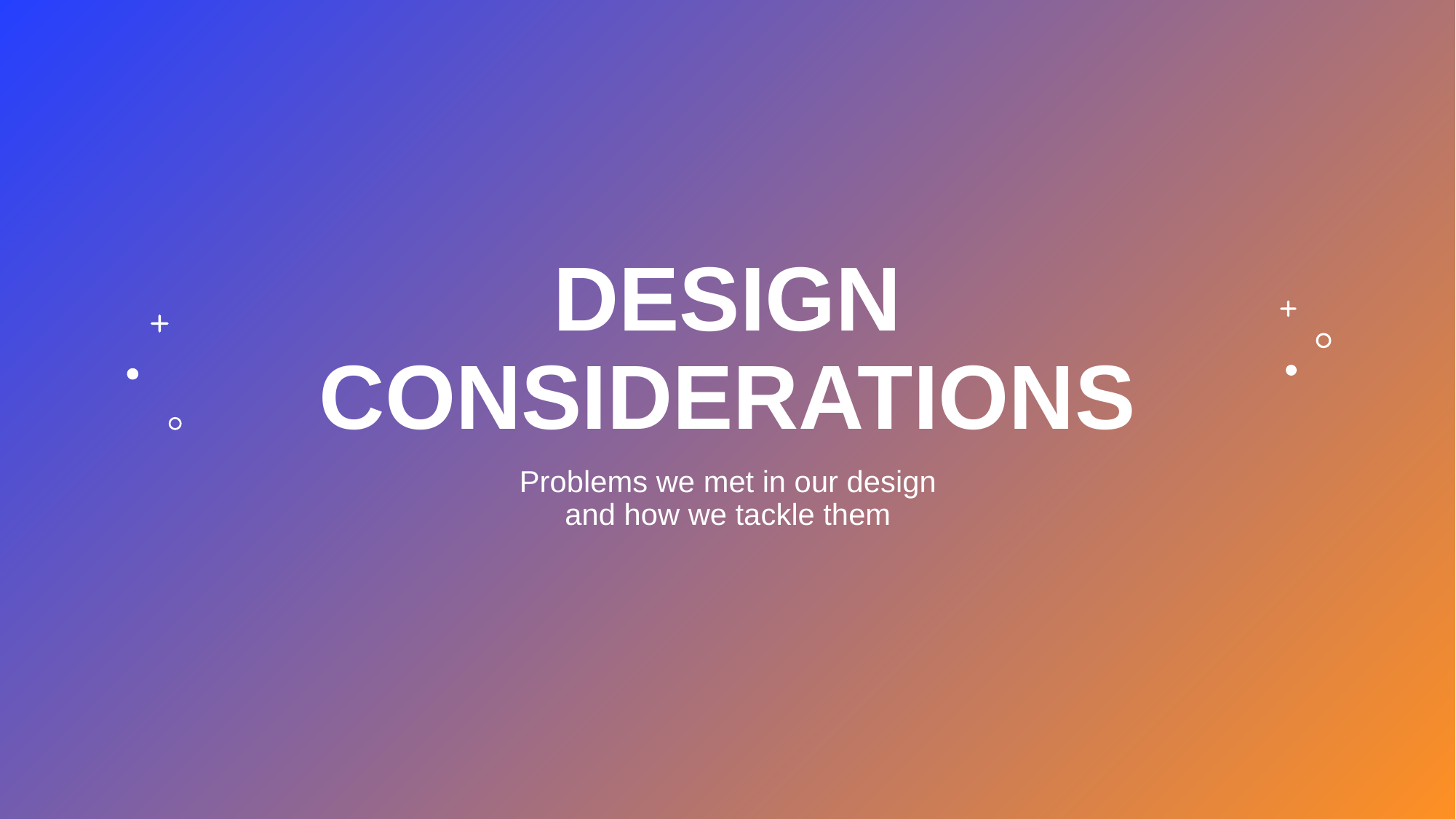

# Design Considerations
Problems we met in our design
and how we tackle them